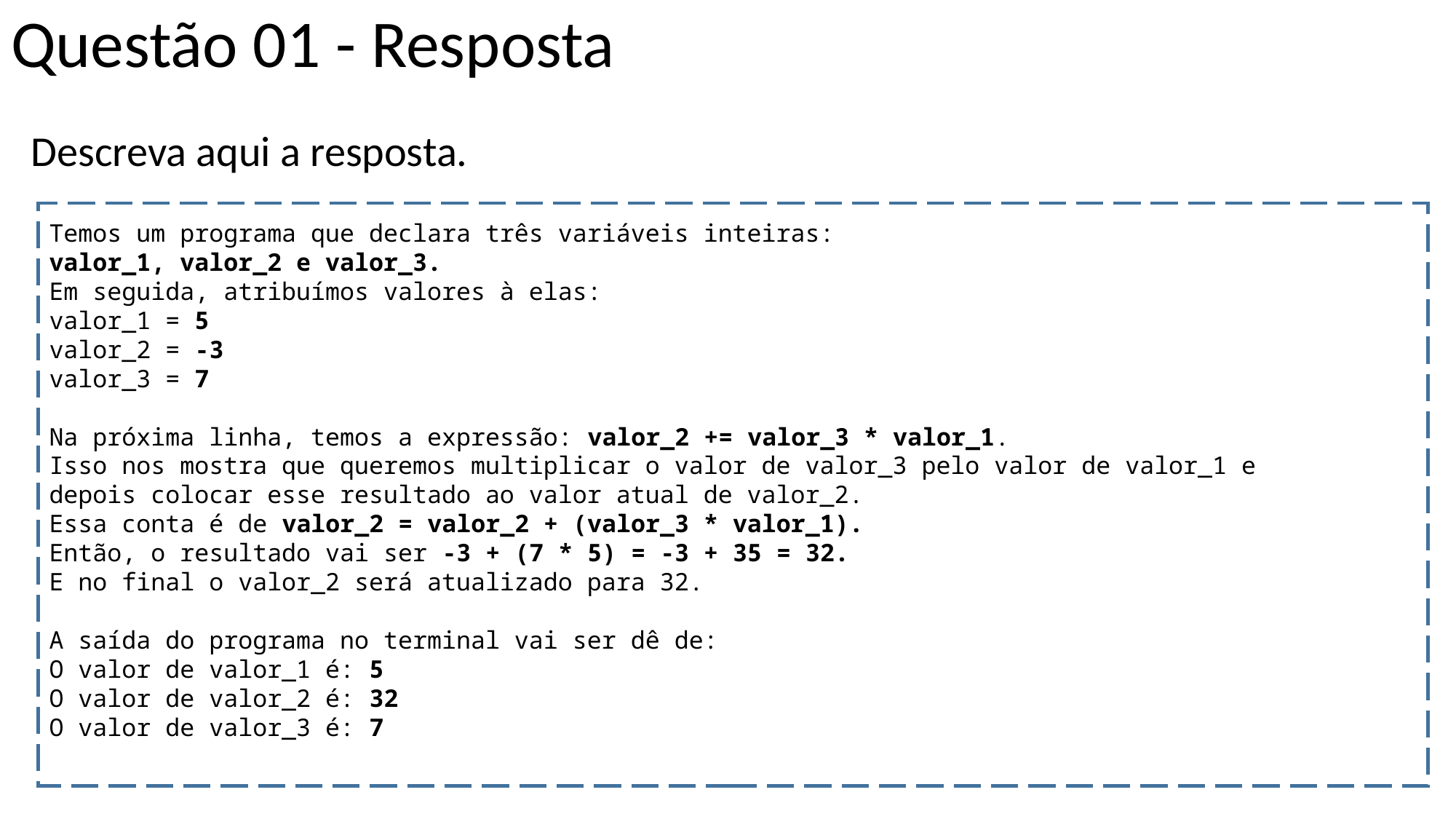

# Questão 01 - Resposta
Descreva aqui a resposta.

Temos um programa que declara três variáveis inteiras:
valor_1, valor_2 e valor_3.
Em seguida, atribuímos valores à elas:
valor_1 = 5
valor_2 = -3
valor_3 = 7

Na próxima linha, temos a expressão: valor_2 += valor_3 * valor_1.
Isso nos mostra que queremos multiplicar o valor de valor_3 pelo valor de valor_1 e depois colocar esse resultado ao valor atual de valor_2.
Essa conta é de valor_2 = valor_2 + (valor_3 * valor_1).
Então, o resultado vai ser -3 + (7 * 5) = -3 + 35 = 32.
E no final o valor_2 será atualizado para 32.

A saída do programa no terminal vai ser dê de:
O valor de valor_1 é: 5
O valor de valor_2 é: 32
O valor de valor_3 é: 7